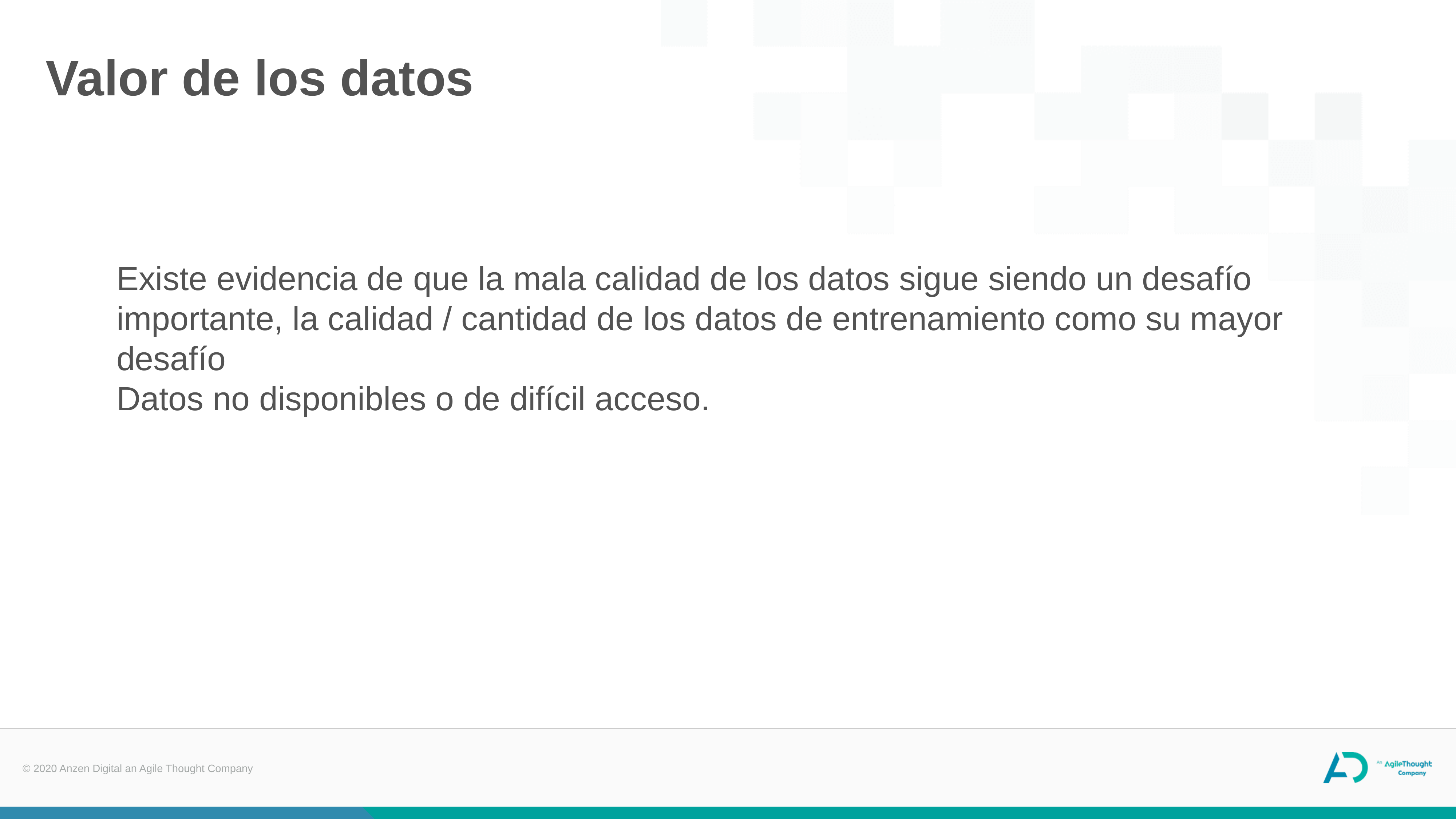

Valor de los datos

Existe evidencia de que la mala calidad de los datos sigue siendo un desafío importante, la calidad / cantidad de los datos de entrenamiento como su mayor desafío
Datos no disponibles o de difícil acceso.